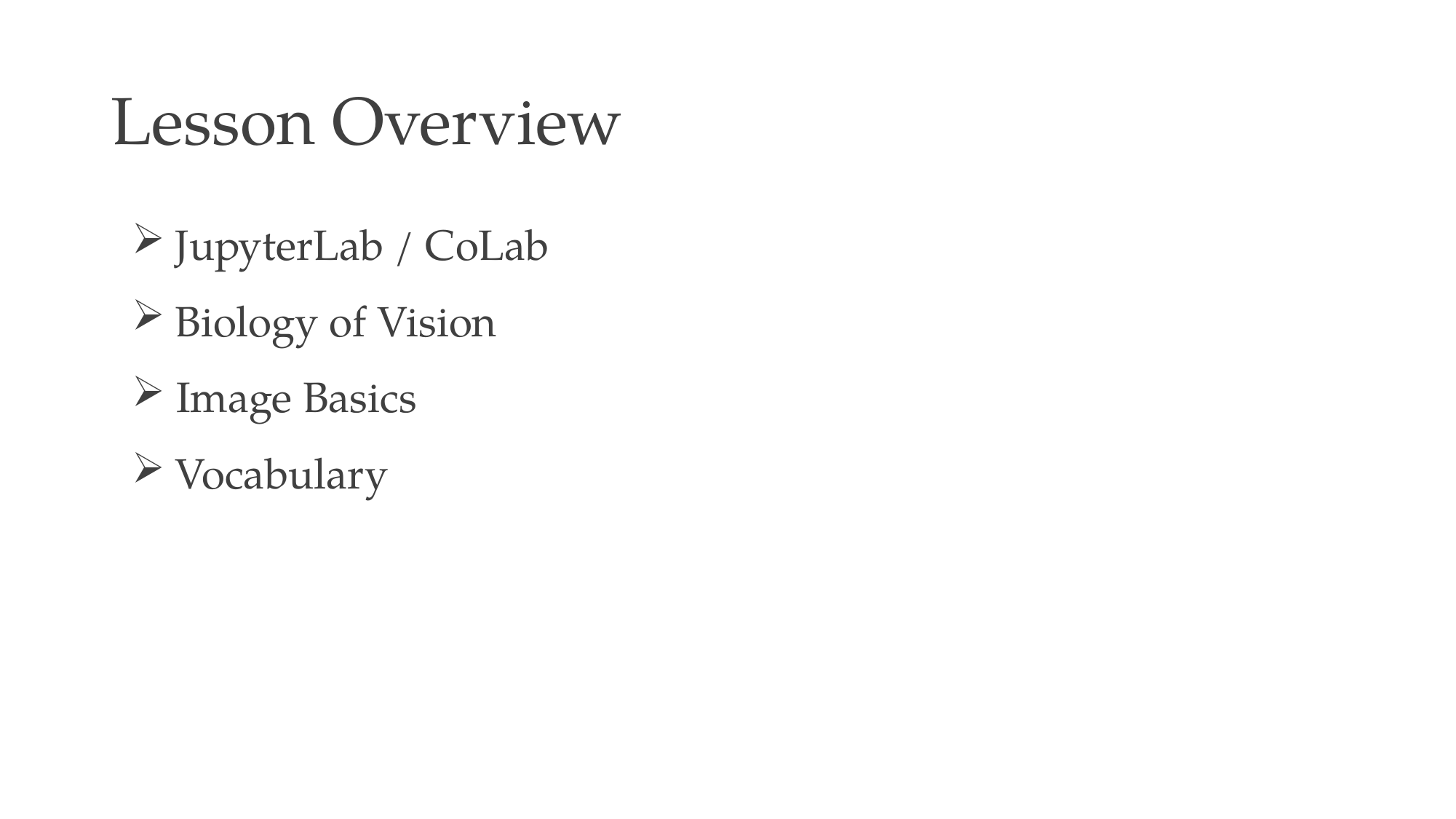

# Lesson Overview
 JupyterLab / CoLab
 Biology of Vision
 Image Basics
 Vocabulary